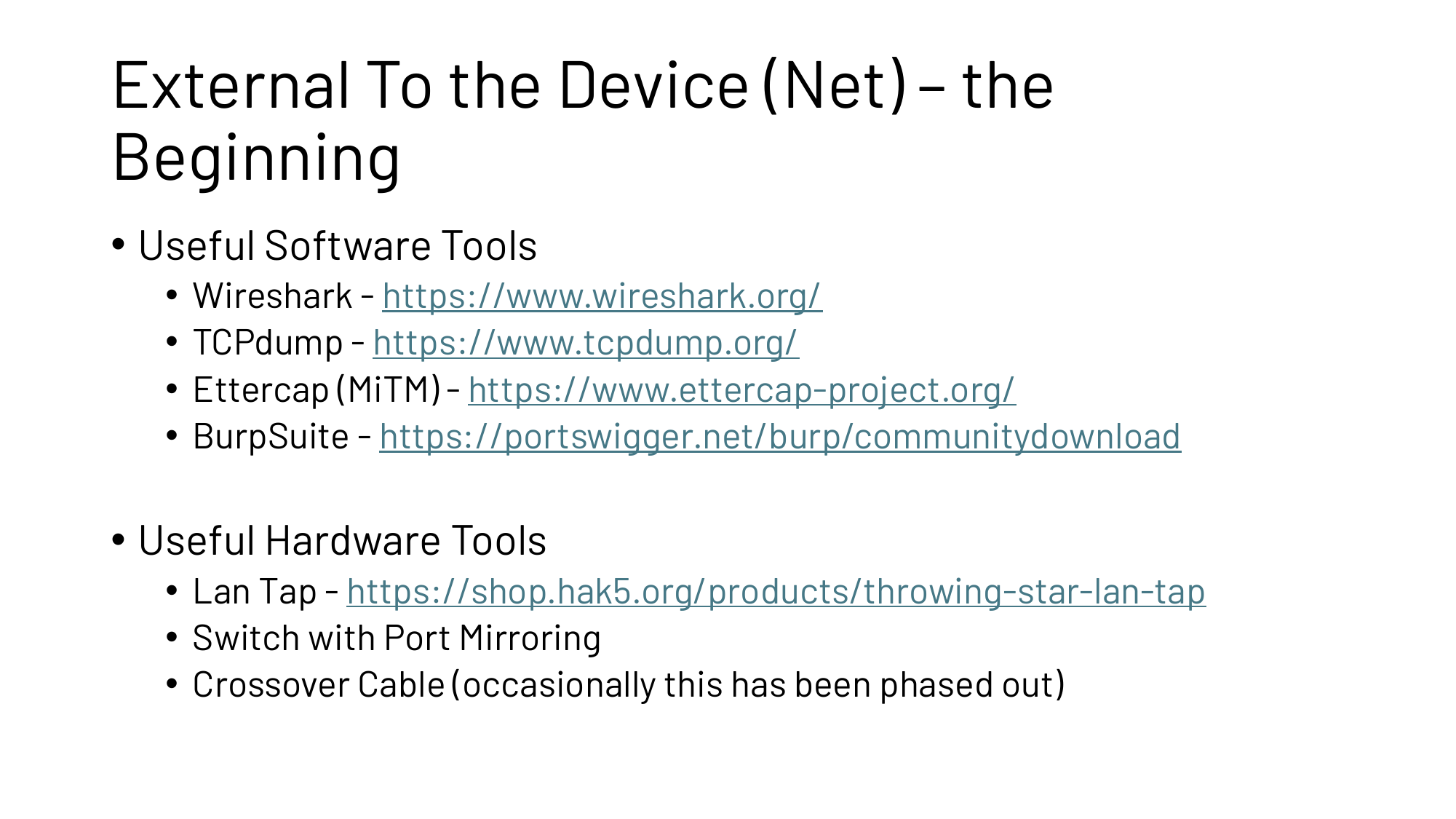

# External To the Device (Net) – the Beginning
Useful Software Tools
Wireshark - https://www.wireshark.org/
TCPdump - https://www.tcpdump.org/
Ettercap (MiTM) - https://www.ettercap-project.org/
BurpSuite - https://portswigger.net/burp/communitydownload

Useful Hardware Tools
Lan Tap - https://shop.hak5.org/products/throwing-star-lan-tap
Switch with Port Mirroring
Crossover Cable (occasionally this has been phased out)